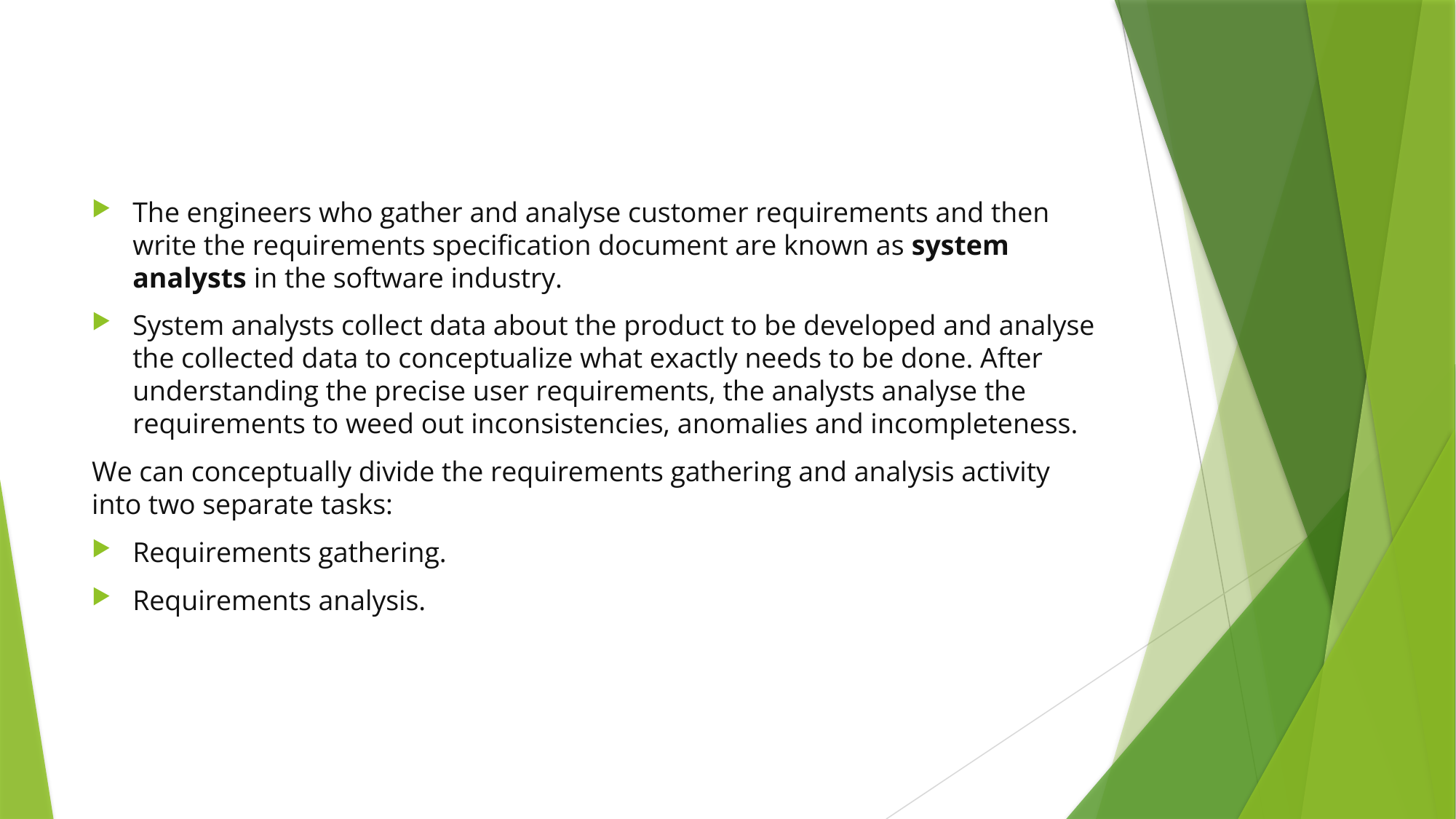

#
The engineers who gather and analyse customer requirements and then write the requirements specification document are known as system analysts in the software industry.
System analysts collect data about the product to be developed and analyse the collected data to conceptualize what exactly needs to be done. After understanding the precise user requirements, the analysts analyse the requirements to weed out inconsistencies, anomalies and incompleteness.
We can conceptually divide the requirements gathering and analysis activity
into two separate tasks:
Requirements gathering.
Requirements analysis.